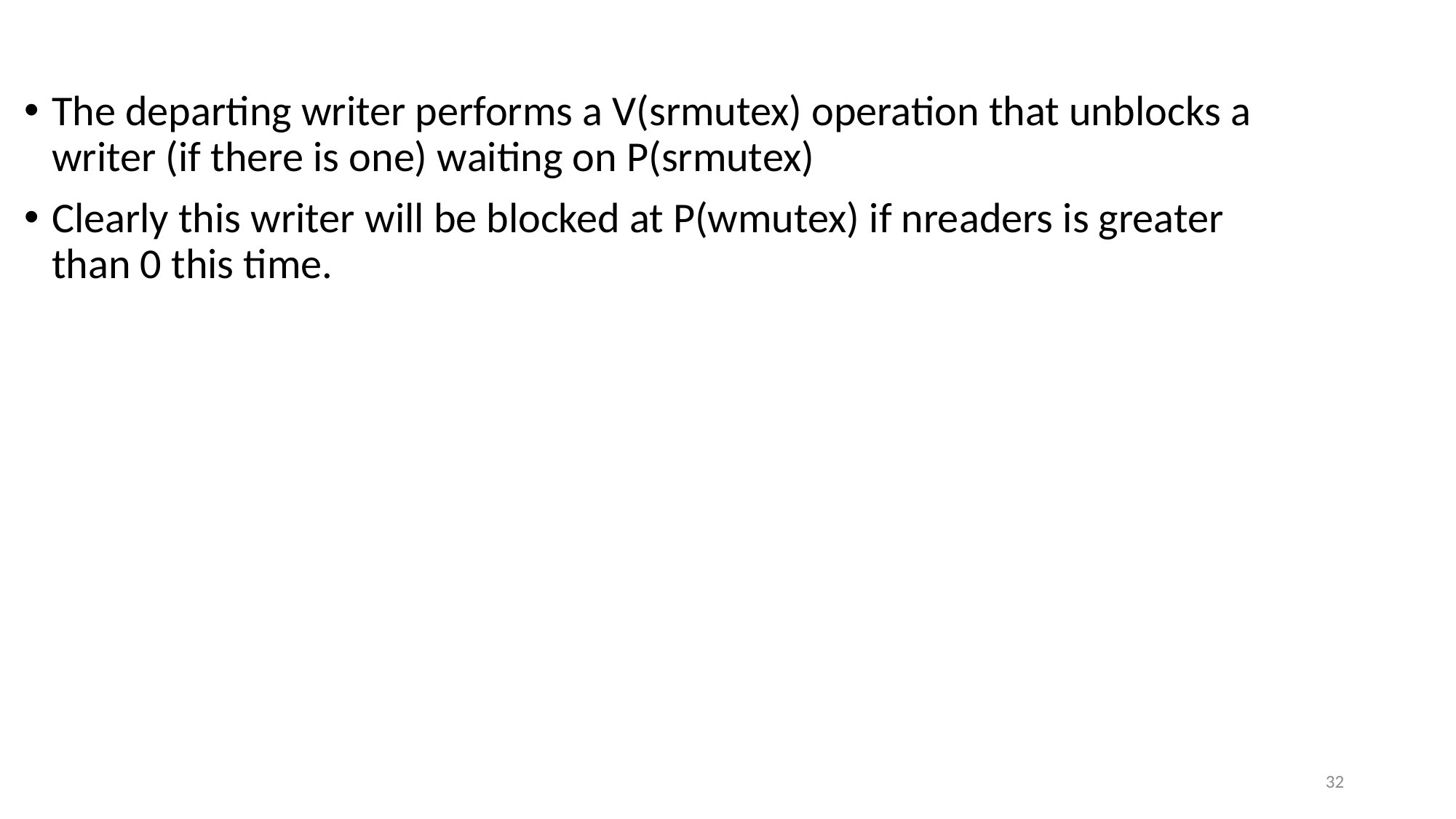

The departing writer performs a V(srmutex) operation that unblocks a writer (if there is one) waiting on P(srmutex)
Clearly this writer will be blocked at P(wmutex) if nreaders is greater than 0 this time.
32